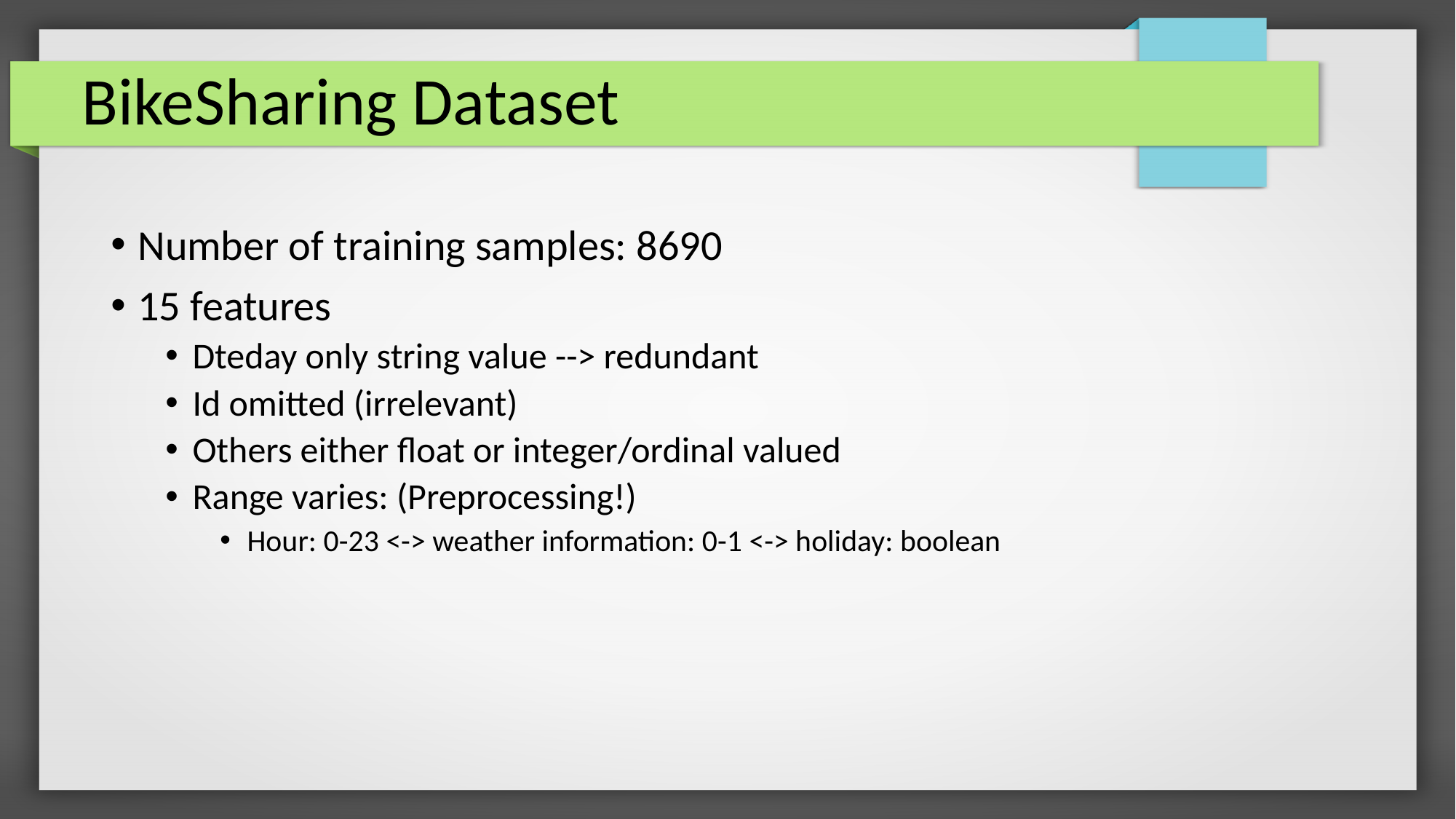

BikeSharing Dataset
Number of training samples: 8690
15 features
Dteday only string value --> redundant
Id omitted (irrelevant)
Others either float or integer/ordinal valued
Range varies: (Preprocessing!)
Hour: 0-23 <-> weather information: 0-1 <-> holiday: boolean